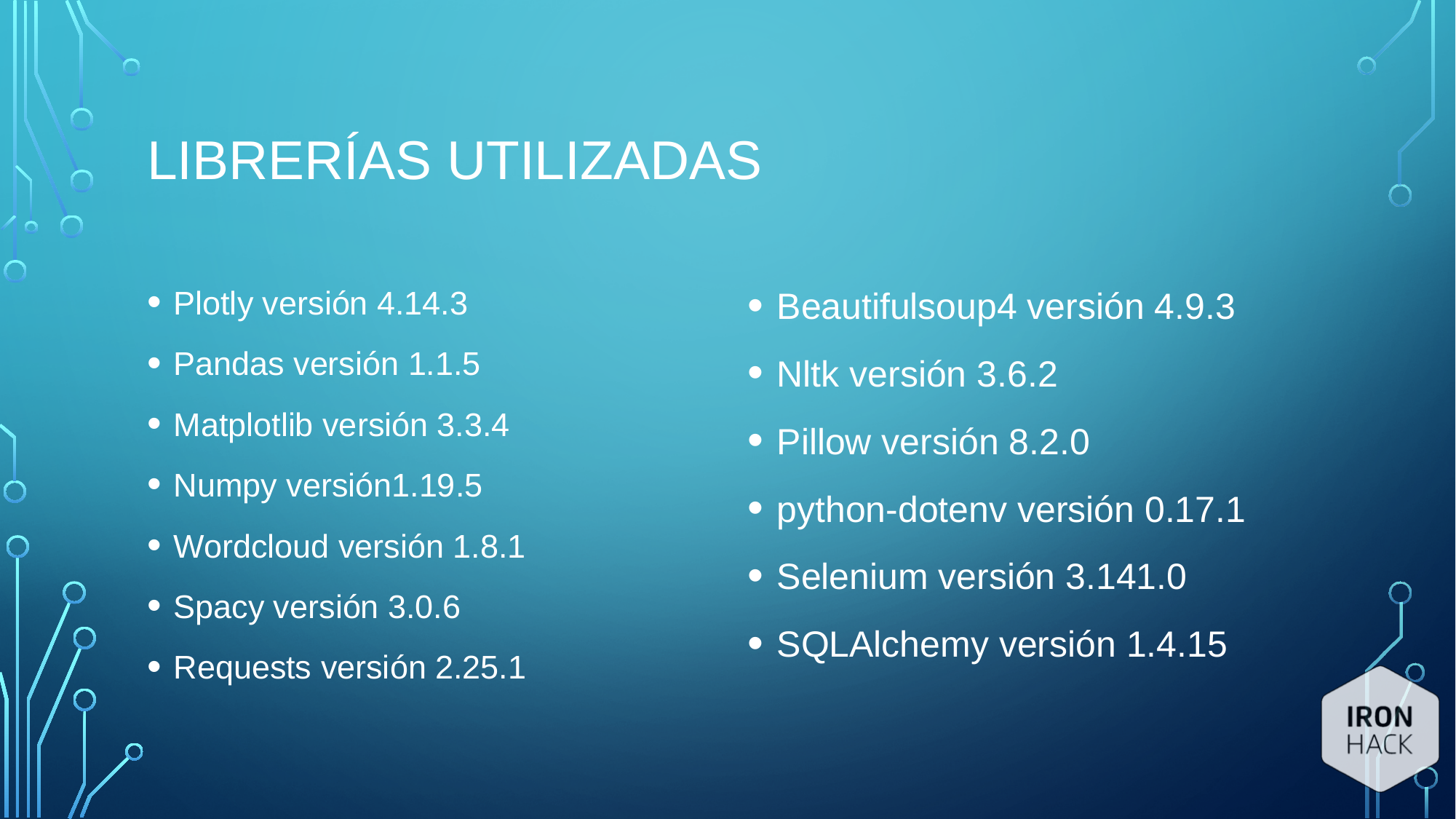

# librerías utilizadas
Plotly versión 4.14.3
Pandas versión 1.1.5
Matplotlib versión 3.3.4
Numpy versión1.19.5
Wordcloud versión 1.8.1
Spacy versión 3.0.6
Requests versión 2.25.1

Beautifulsoup4 versión 4.9.3
Nltk versión 3.6.2
Pillow versión 8.2.0
python-dotenv versión 0.17.1
Selenium versión 3.141.0
SQLAlchemy versión 1.4.15